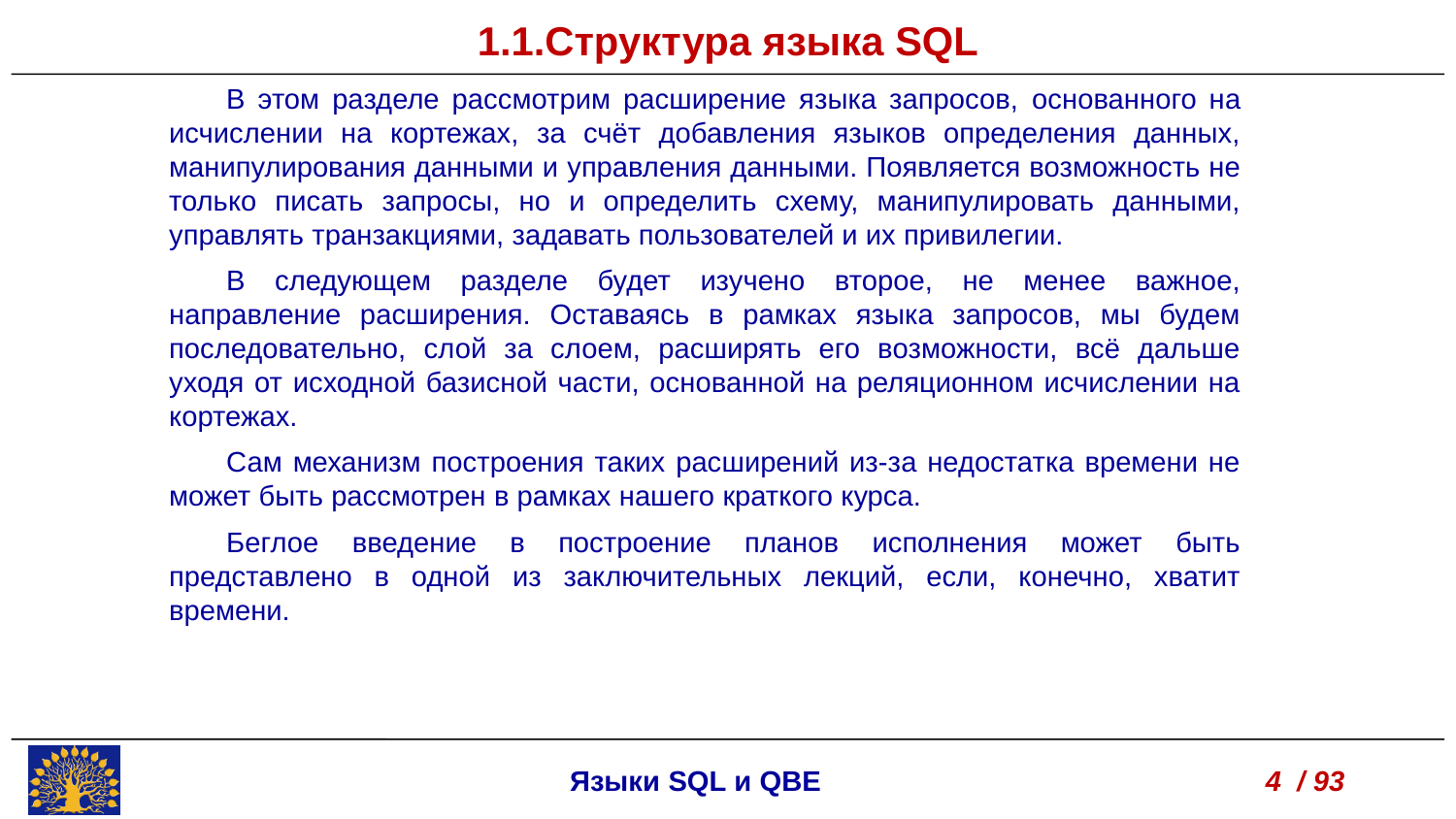

1.1.Структура языка SQL
В этом разделе рассмотрим расширение языка запросов, основанного на исчислении на кортежах, за счёт добавления языков определения данных, манипулирования данными и управления данными. Появляется возможность не только писать запросы, но и определить схему, манипулировать данными, управлять транзакциями, задавать пользователей и их привилегии.
В следующем разделе будет изучено второе, не менее важное, направление расширения. Оставаясь в рамках языка запросов, мы будем последовательно, слой за слоем, расширять его возможности, всё дальше уходя от исходной базисной части, основанной на реляционном исчислении на кортежах.
Сам механизм построения таких расширений из-за недостатка времени не может быть рассмотрен в рамках нашего краткого курса.
Беглое введение в построение планов исполнения может быть представлено в одной из заключительных лекций, если, конечно, хватит времени.